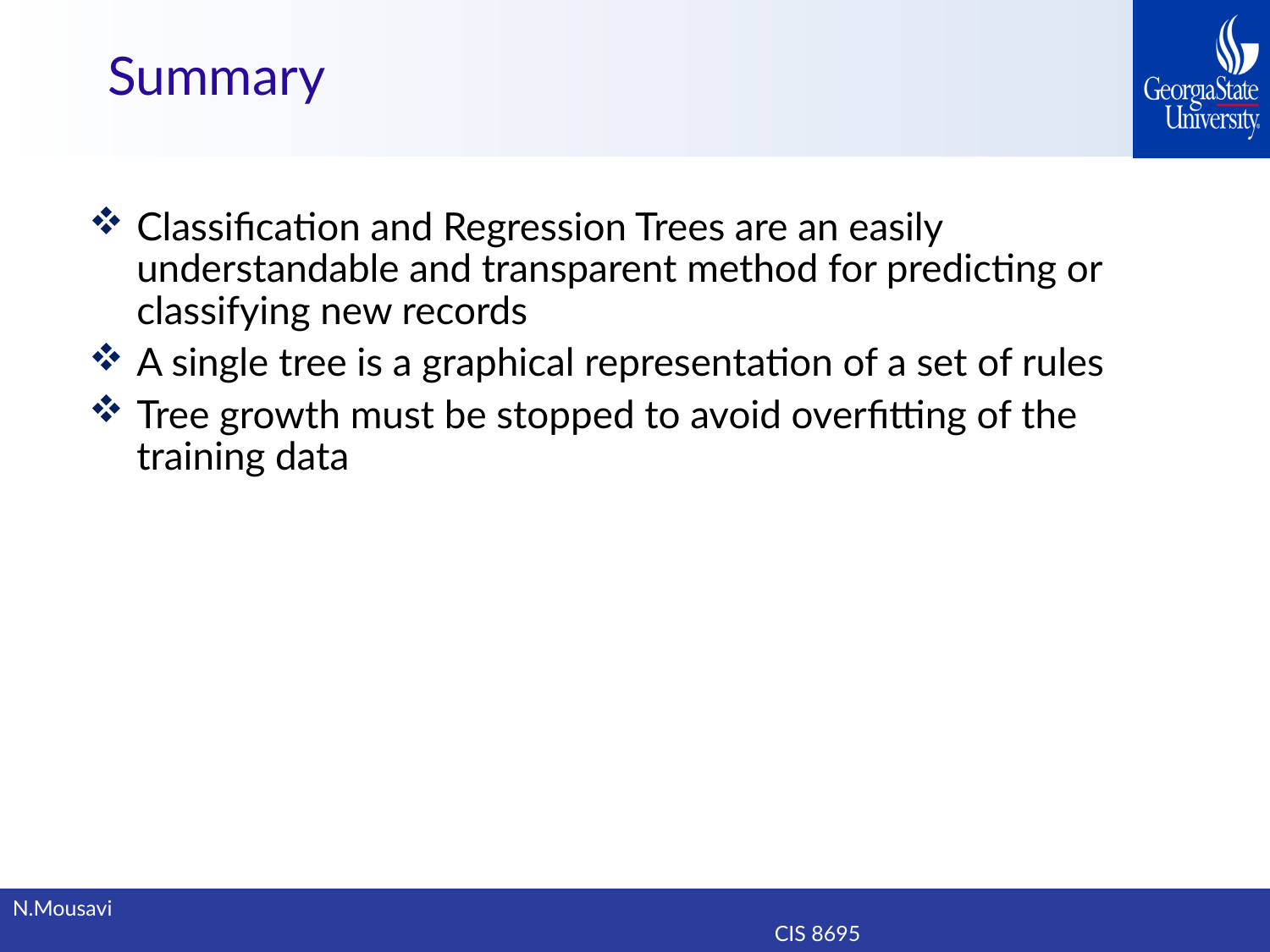

# Summary
Classification and Regression Trees are an easily understandable and transparent method for predicting or classifying new records
A single tree is a graphical representation of a set of rules
Tree growth must be stopped to avoid overfitting of the training data